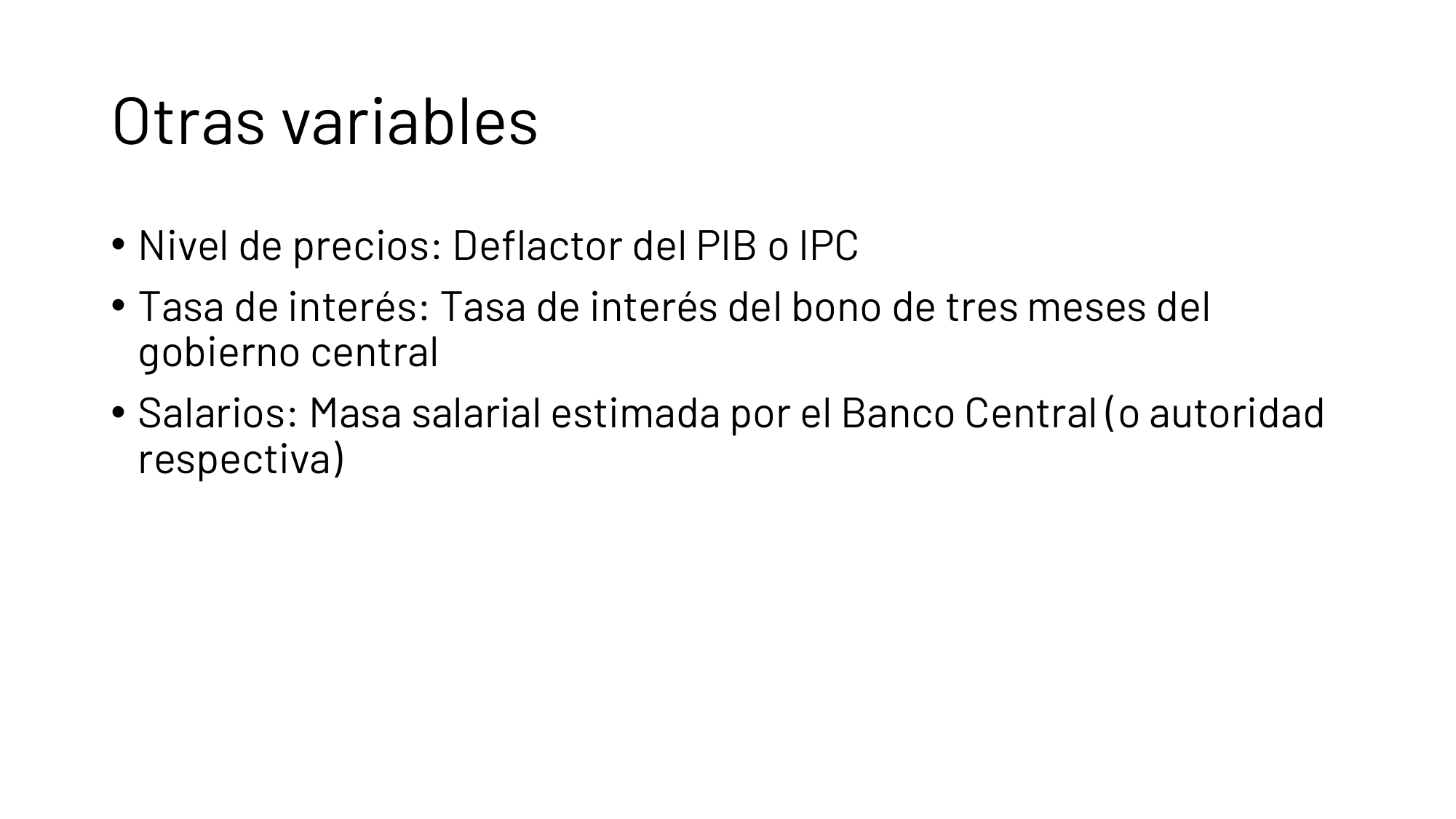

# Otras variables
Nivel de precios: Deflactor del PIB o IPC
Tasa de interés: Tasa de interés del bono de tres meses del gobierno central
Salarios: Masa salarial estimada por el Banco Central (o autoridad respectiva)